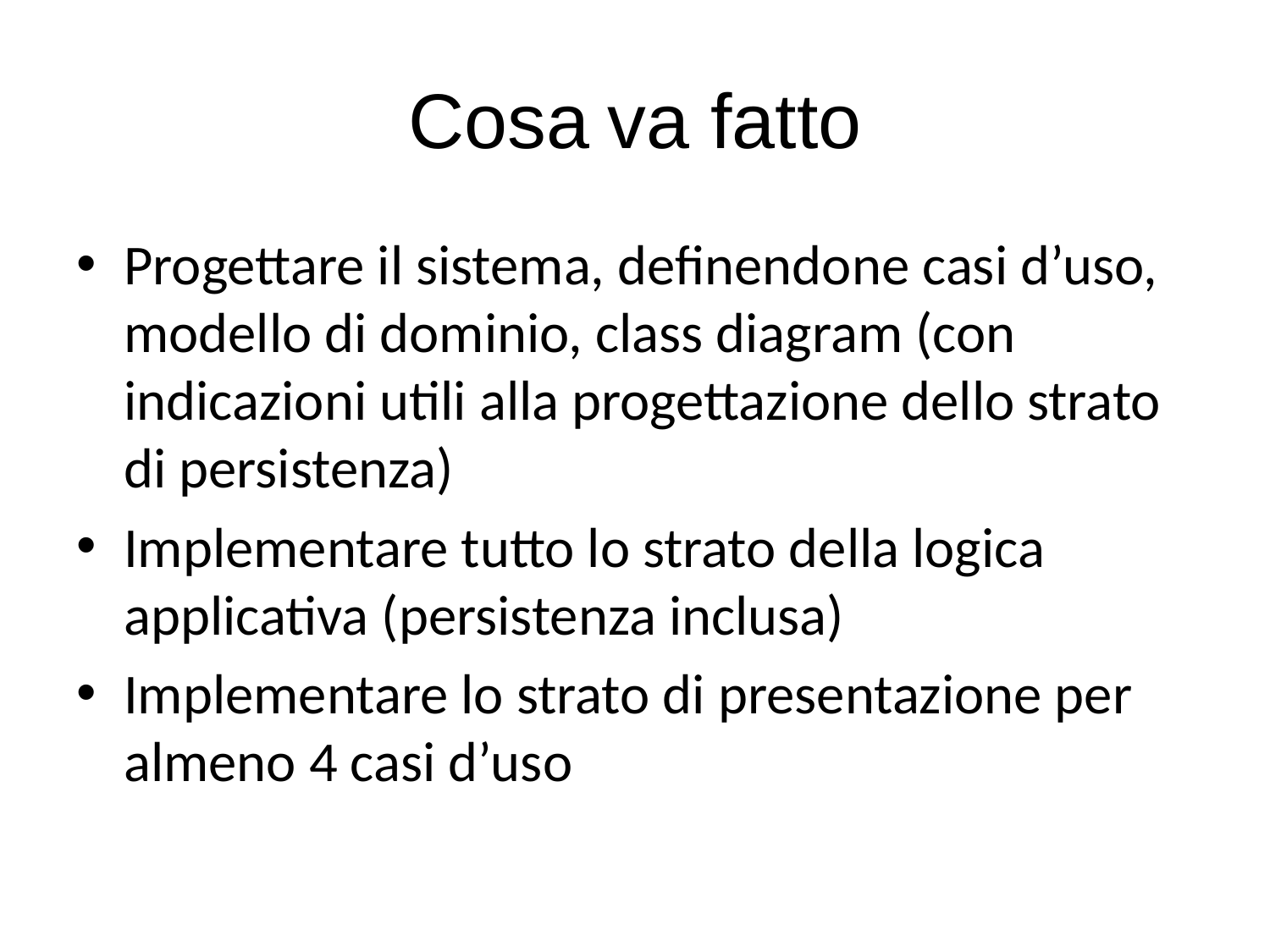

# Cosa va fatto
Progettare il sistema, definendone casi d’uso, modello di dominio, class diagram (con indicazioni utili alla progettazione dello strato di persistenza)
Implementare tutto lo strato della logica applicativa (persistenza inclusa)
Implementare lo strato di presentazione per almeno 4 casi d’uso